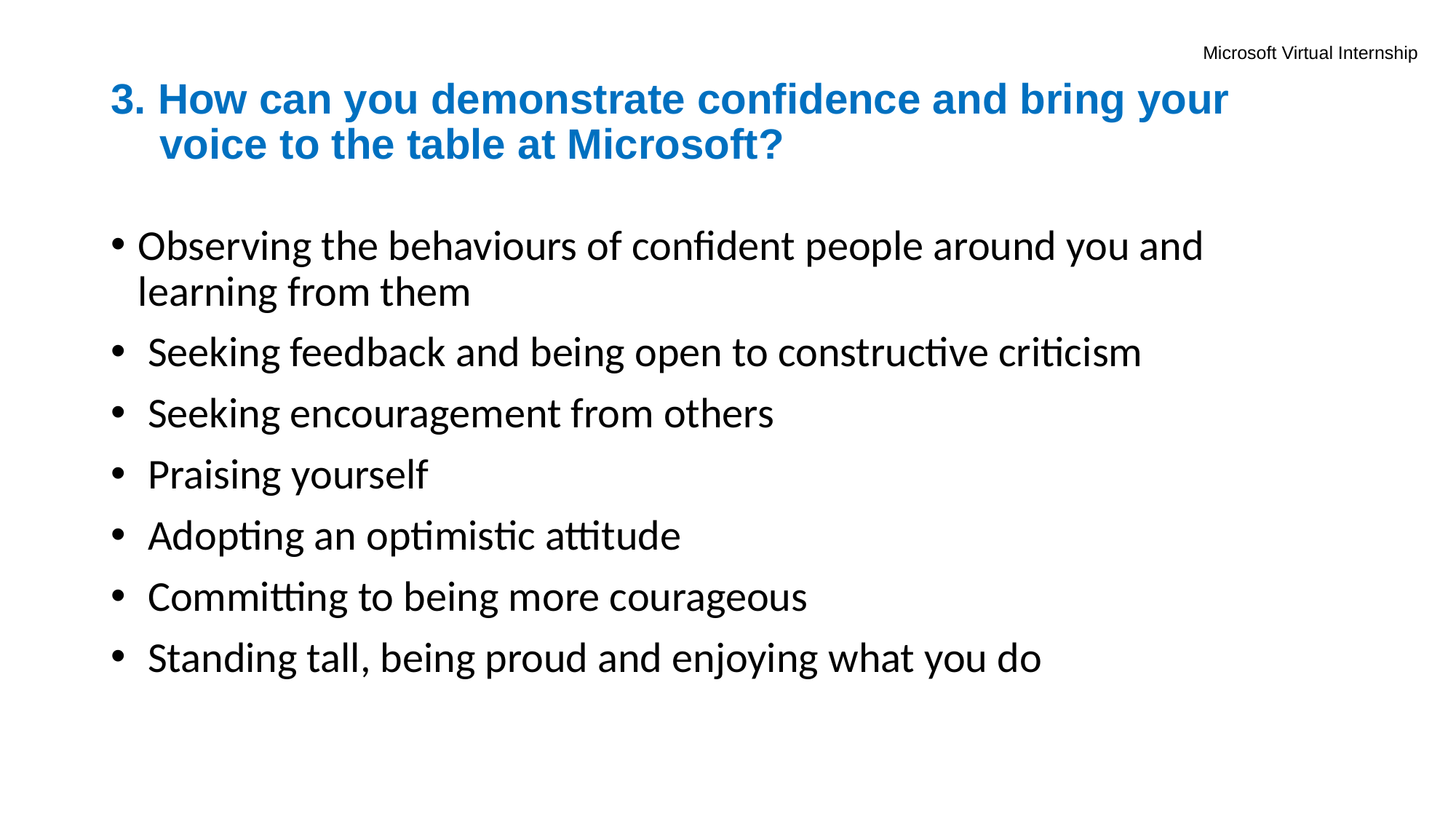

Microsoft Virtual Internship
# 3. How can you demonstrate confidence and bring your voice to the table at Microsoft?
Observing the behaviours of confident people around you and learning from them
 Seeking feedback and being open to constructive criticism
 Seeking encouragement from others
 Praising yourself
 Adopting an optimistic attitude
 Committing to being more courageous
 Standing tall, being proud and enjoying what you do